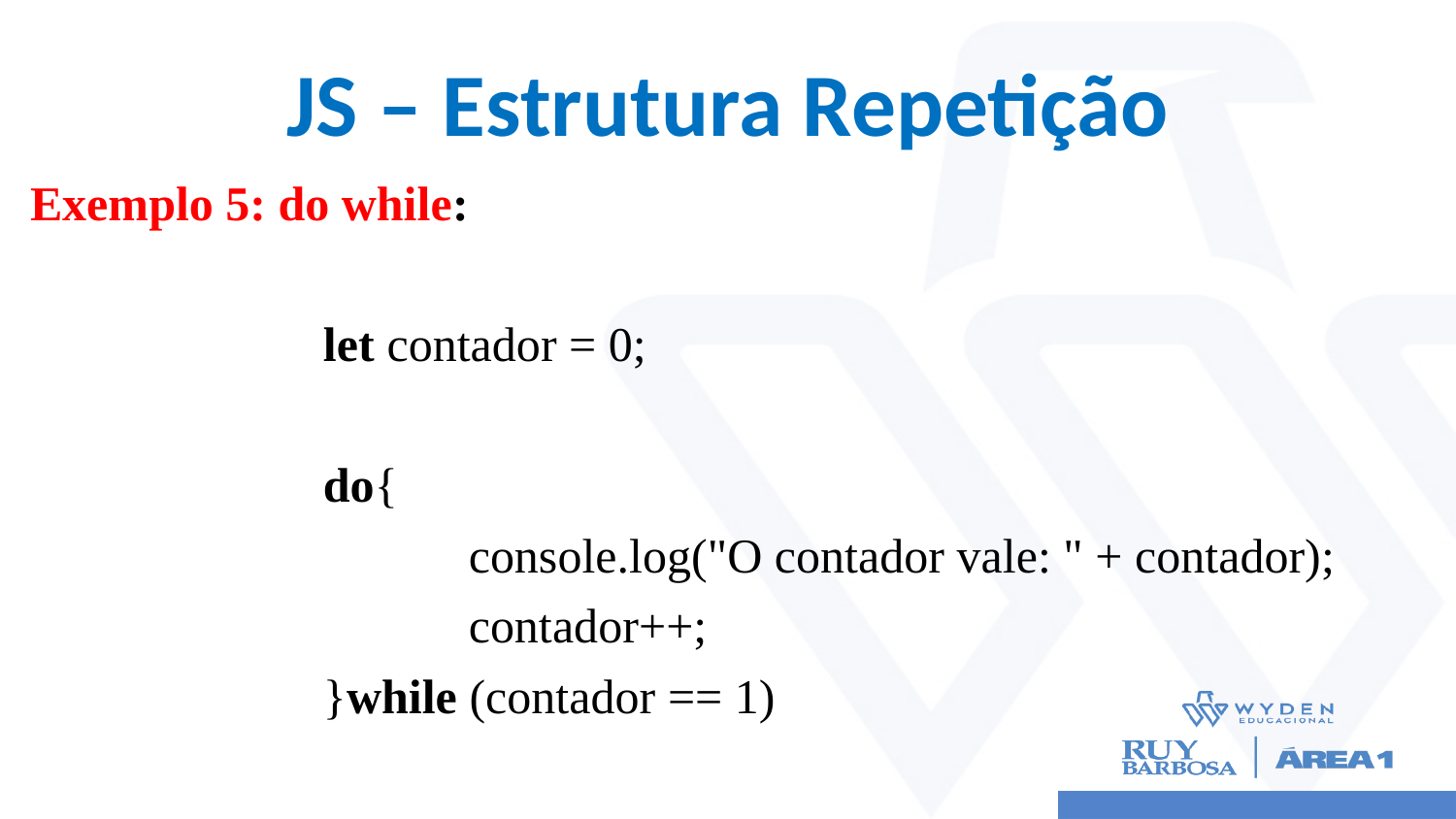

# JS – Estrutura Repetição
Exemplo 5: do while:

let contador = 0;

do{
	console.log("O contador vale: " + contador);
	contador++;
}while (contador == 1)